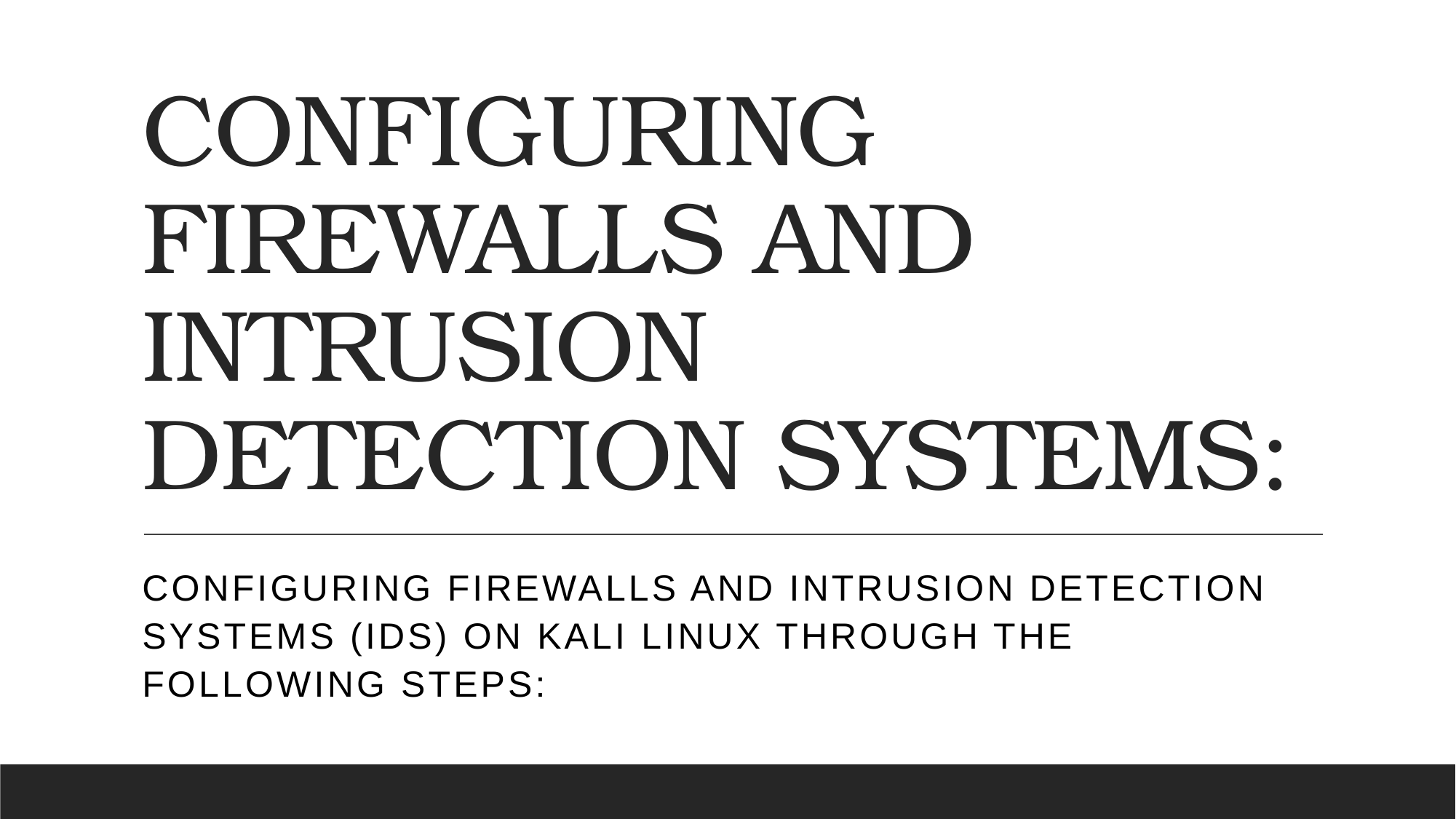

# CONFIGURING FIREWALLS AND INTRUSION DETECTION SYSTEMS:
configuring firewalls and Intrusion Detection Systems (IDS) on Kali Linux through the following steps: